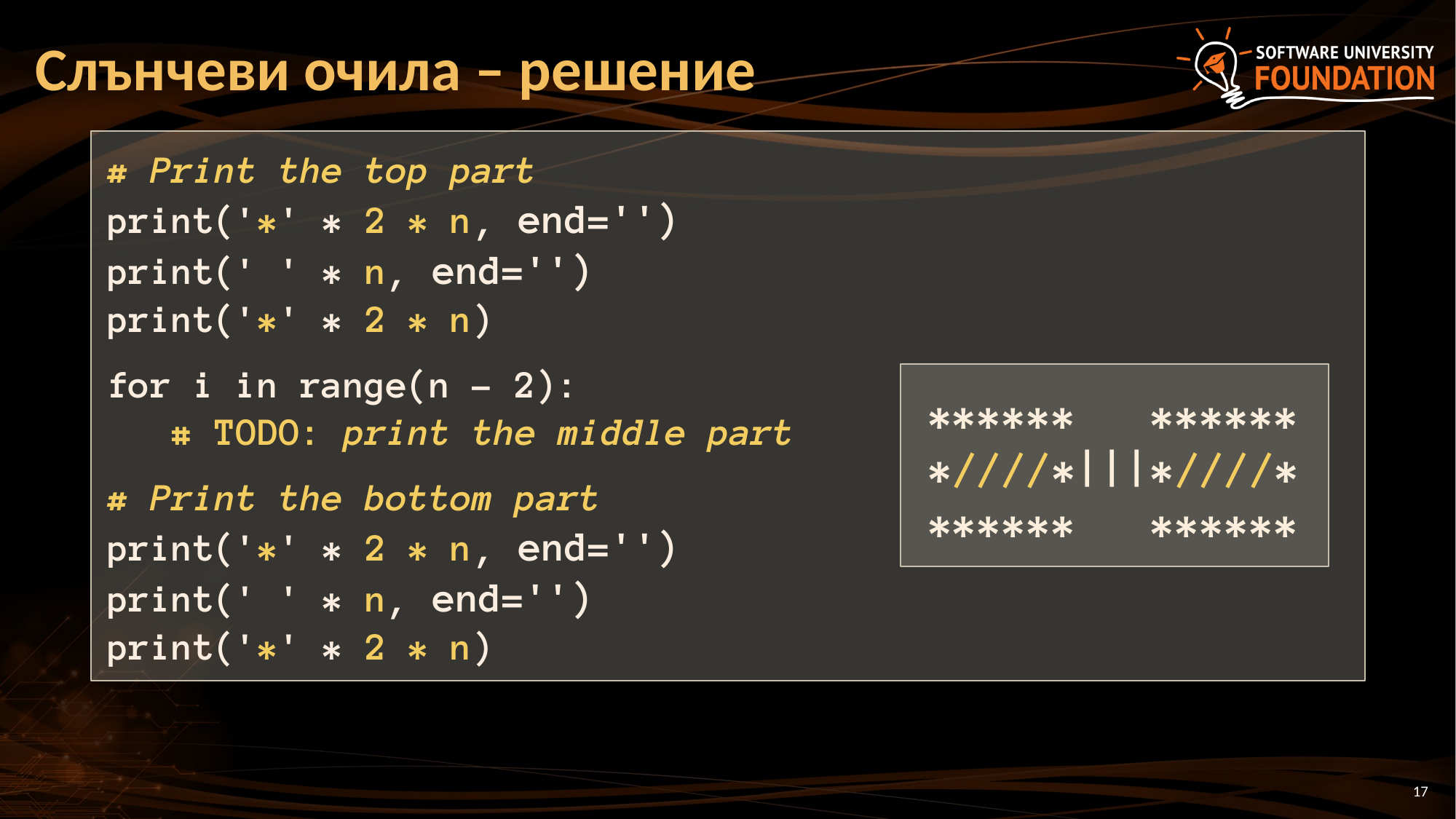

# Слънчеви очила – решение
# Print the top part
print('*' * 2 * n, end='')
print(' ' * n, end='')
print('*' * 2 * n)
for i in range(n - 2):
   # TODO: print the middle part
# Print the bottom part
print('*' * 2 * n, end='')
print(' ' * n, end='')
print('*' * 2 * n)
******   ******
*////*|||*////*
******   ******
17